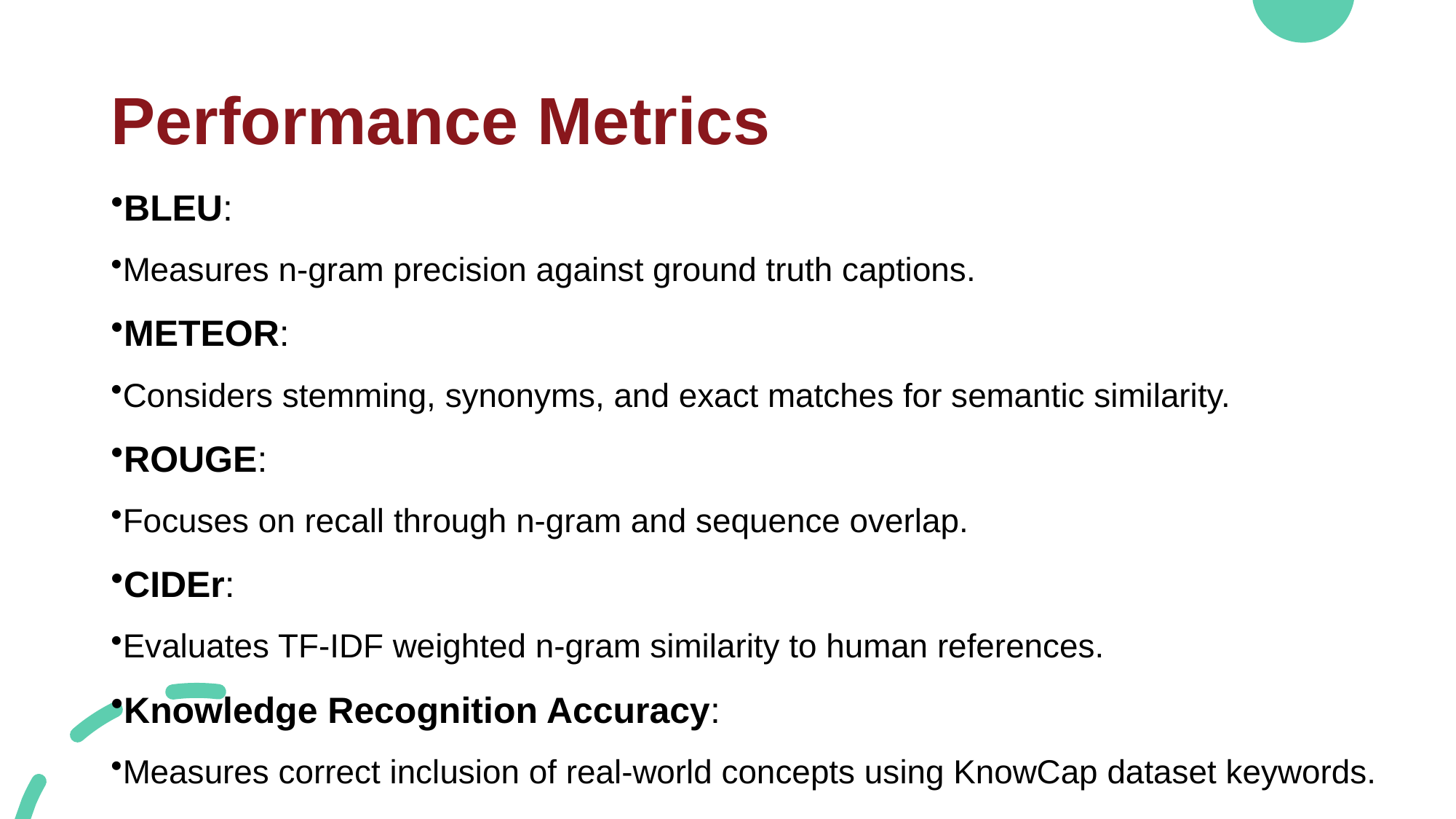

# Performance Metrics
BLEU:
Measures n-gram precision against ground truth captions.
METEOR:
Considers stemming, synonyms, and exact matches for semantic similarity.
ROUGE:
Focuses on recall through n-gram and sequence overlap.
CIDEr:
Evaluates TF-IDF weighted n-gram similarity to human references.
Knowledge Recognition Accuracy:
Measures correct inclusion of real-world concepts using KnowCap dataset keywords.